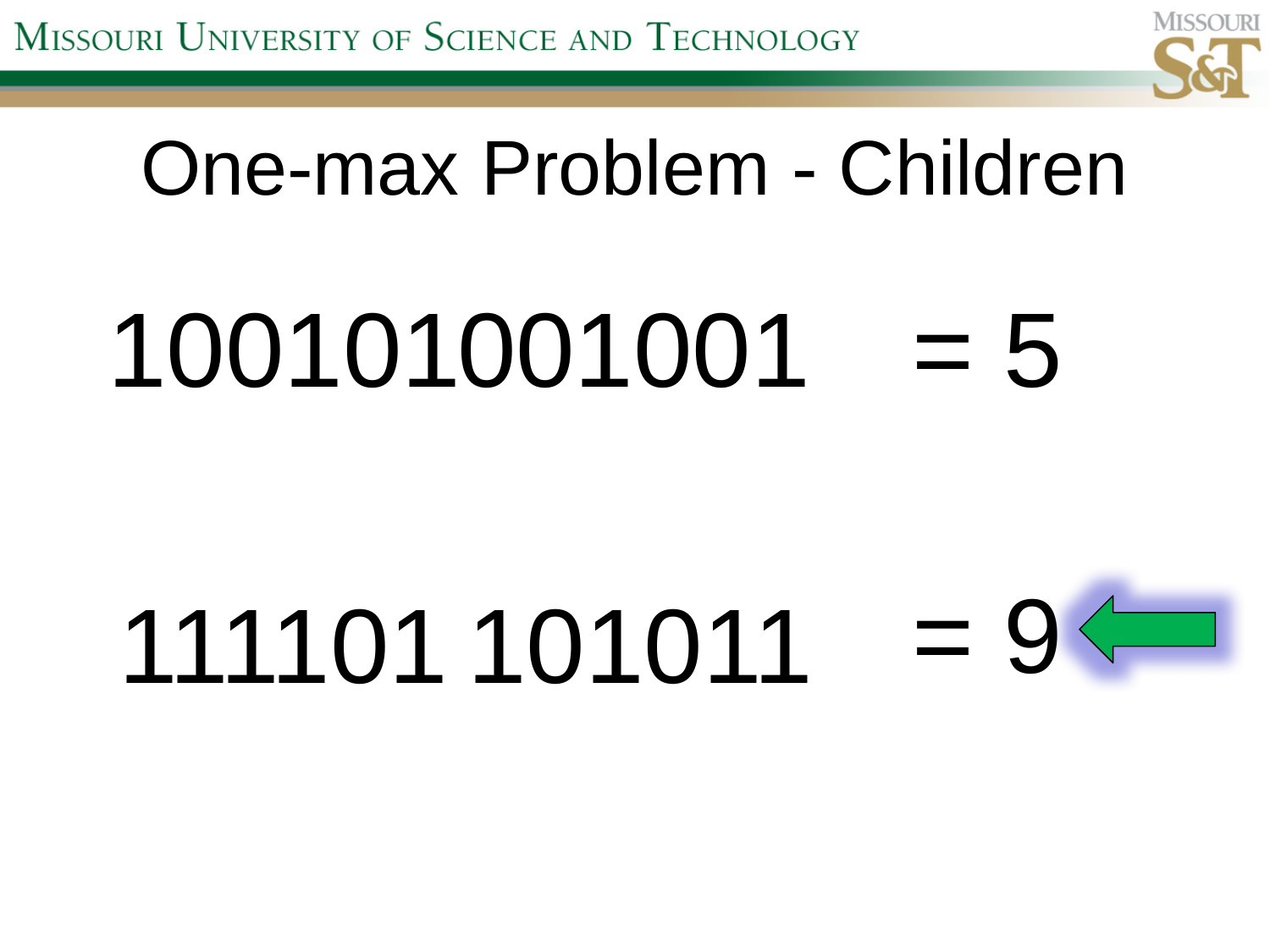

# One-max Problem - Children
100101
001001
= 5
= 9
111101
101011